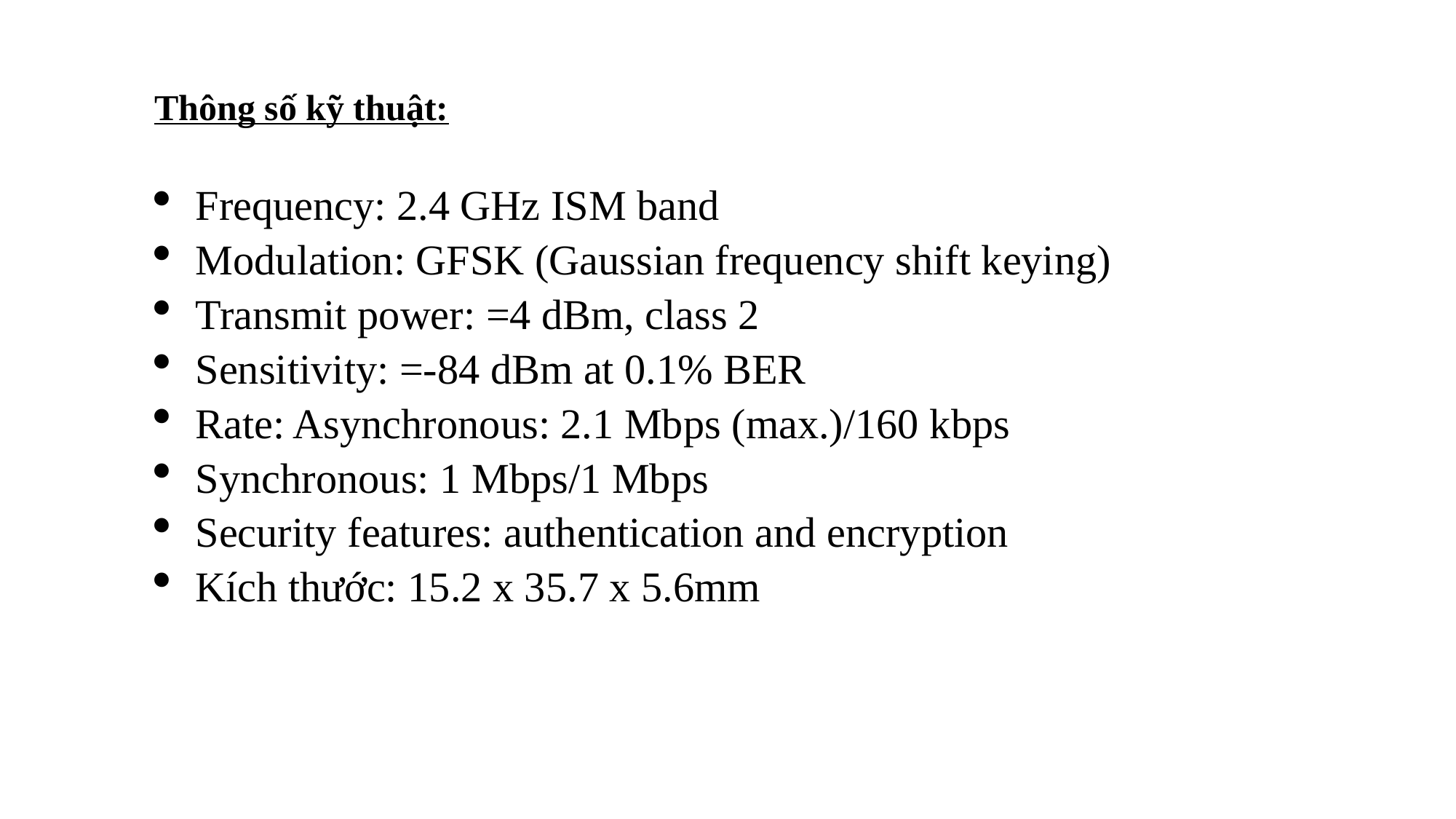

Thông số kỹ thuật:

Frequency: 2.4 GHz ISM band
Modulation: GFSK (Gaussian frequency shift keying)
Transmit power: =4 dBm, class 2
Sensitivity: =-84 dBm at 0.1% BER
Rate: Asynchronous: 2.1 Mbps (max.)/160 kbps
Synchronous: 1 Mbps/1 Mbps
Security features: authentication and encryption
Kích thước: 15.2 x 35.7 x 5.6mm